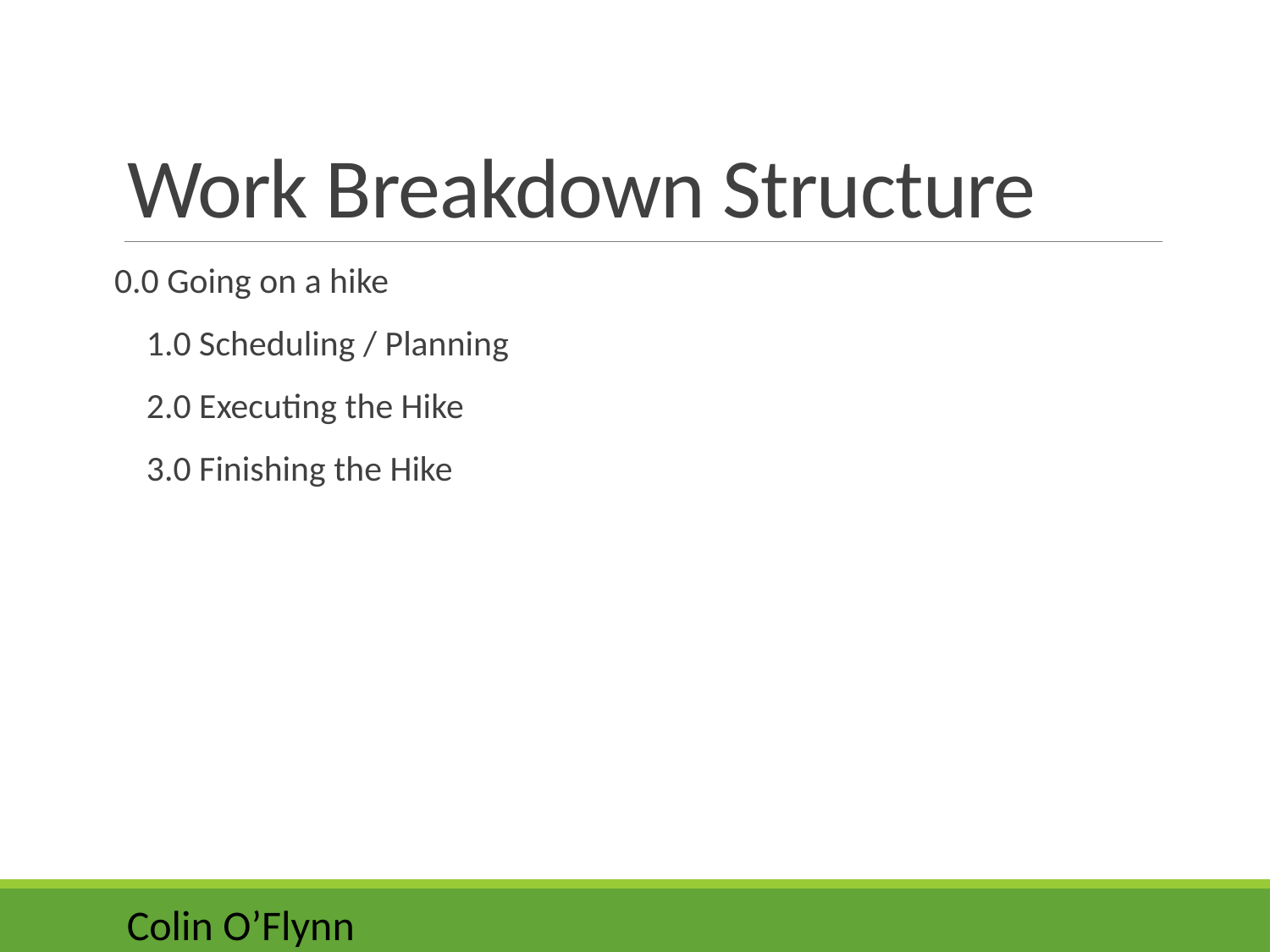

# Work Breakdown Structure
0.0 Going on a hike
    1.0 Scheduling / Planning
    2.0 Executing the Hike
    3.0 Finishing the Hike